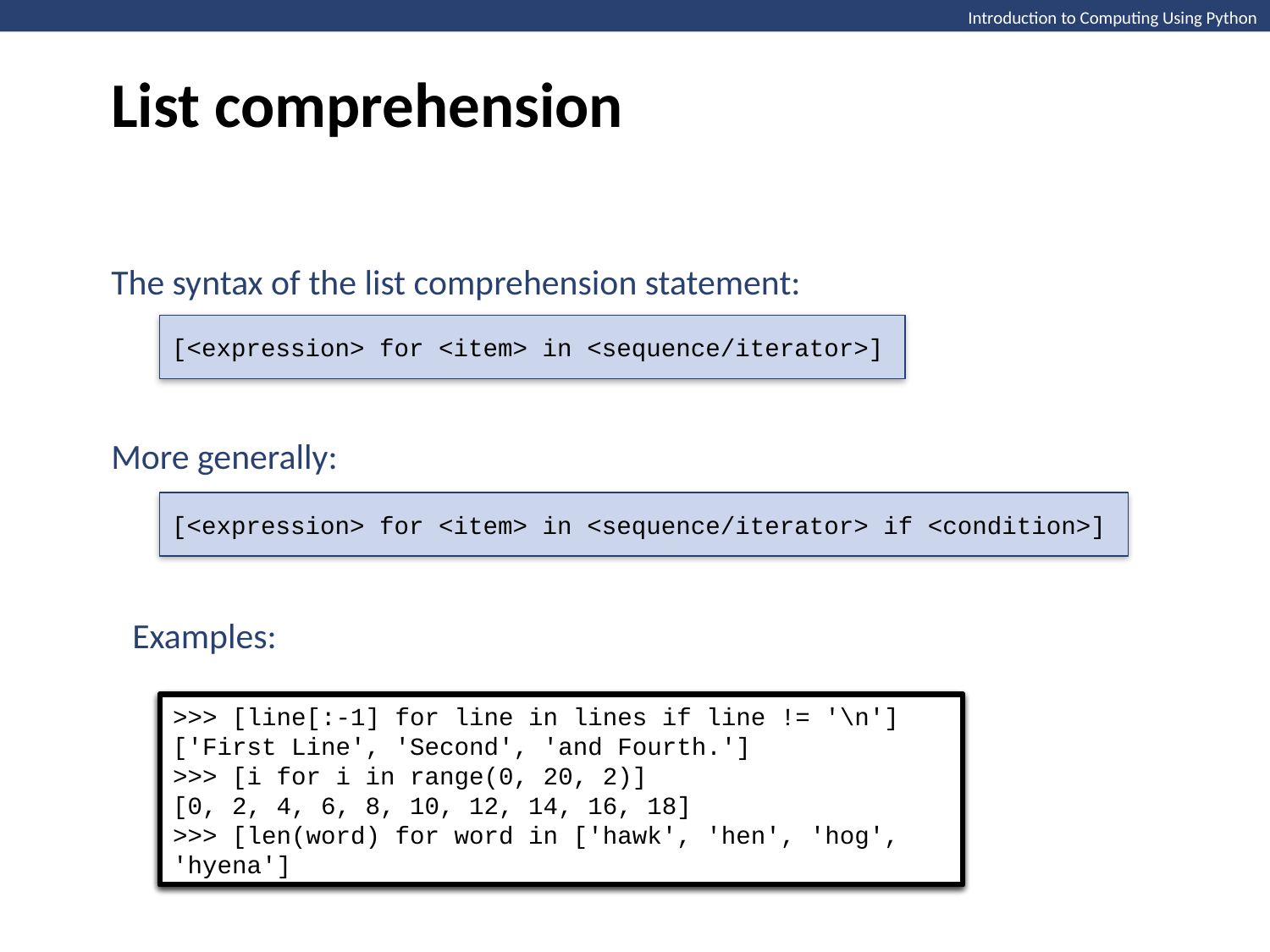

List comprehension
Introduction to Computing Using Python
The syntax of the list comprehension statement:
[<expression> for <item> in <sequence/iterator>]
More generally:
[<expression> for <item> in <sequence/iterator> if <condition>]
Examples:
>>> [line[:-1] for line in lines if line != '\n']
['First Line', 'Second', 'and Fourth.']
>>

>>> [line[:-1] for line in lines if line != '\n']
['First Line', 'Second', 'and Fourth.']
>>> [i for i in range(0, 20, 2)]
[0, 2, 4, 6, 8, 10, 12, 14, 16, 18]
>>>

>>> [line[:-1] for line in lines if line != '\n']
['First Line', 'Second', 'and Fourth.']
>>> [i for i in range(0, 20, 2)]
[0, 2, 4, 6, 8, 10, 12, 14, 16, 18]
>>> [len(word) for word in ['hawk', 'hen', 'hog', 'hyena']